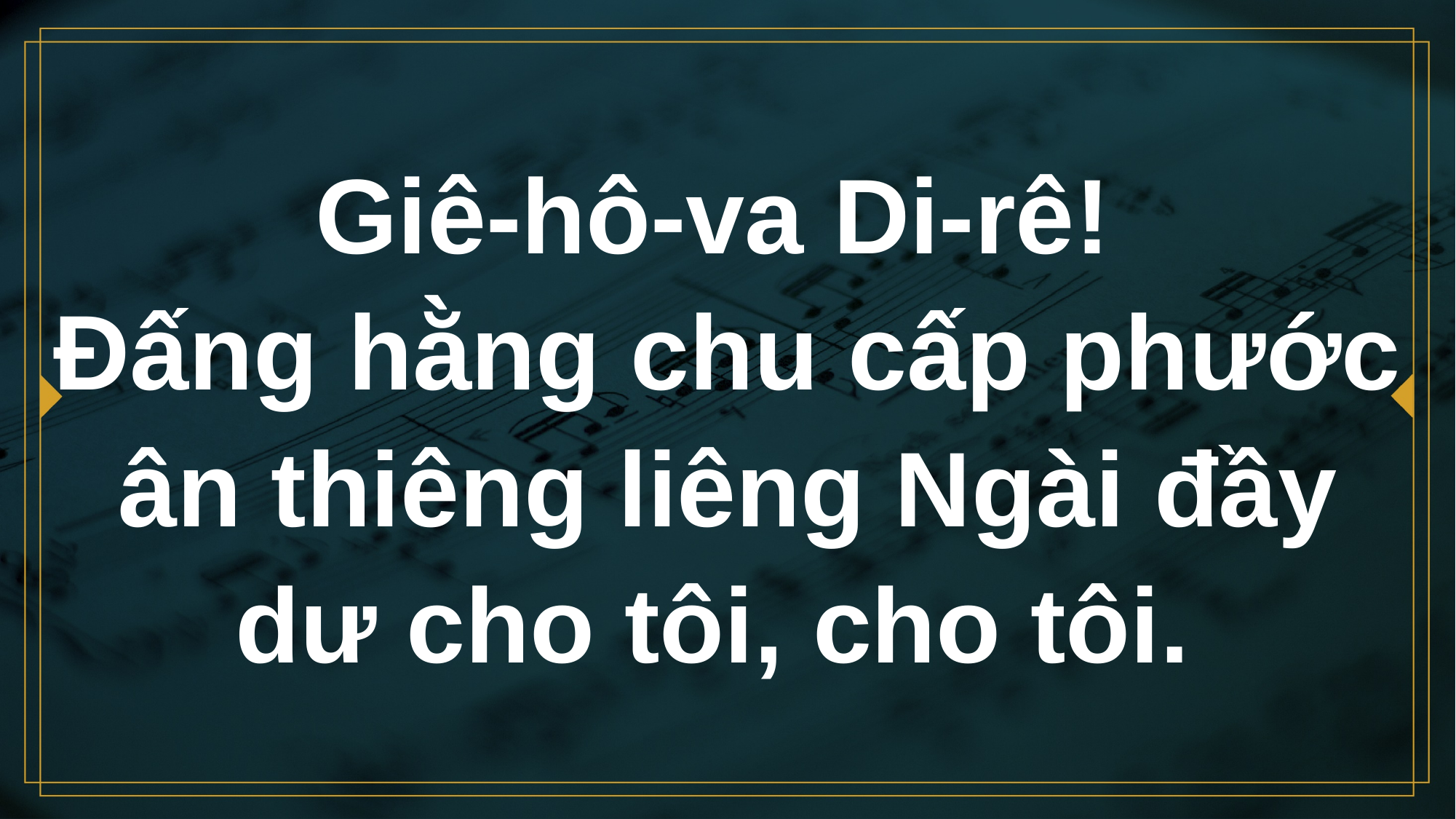

# Giê-hô-va Di-rê! Đấng hằng chu cấp phước ân thiêng liêng Ngài đầy dư cho tôi, cho tôi.